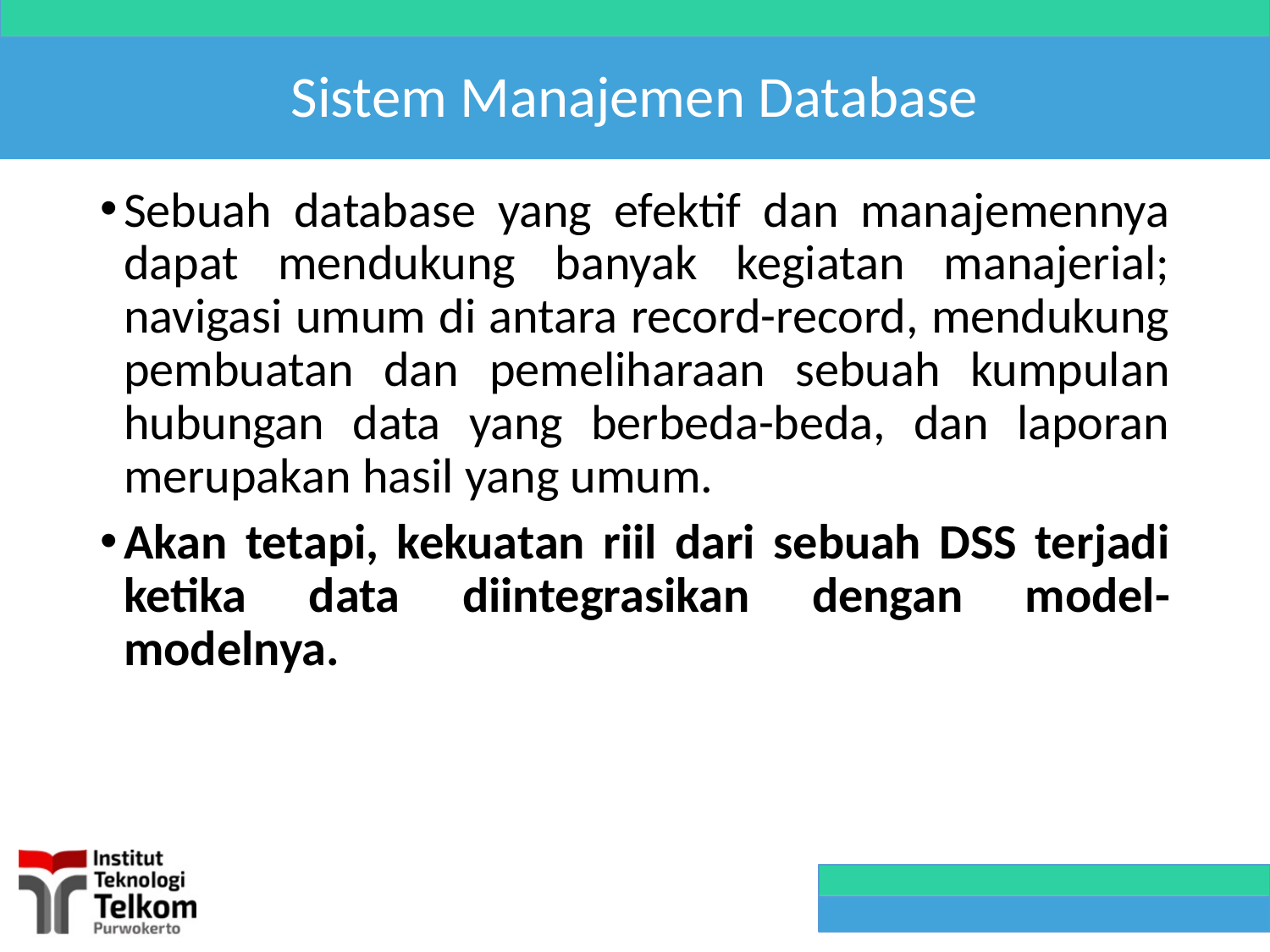

# Sistem Manajemen Database
Sebuah database yang efektif dan manajemennya dapat mendukung banyak kegiatan manajerial; navigasi umum di antara record-record, mendukung pembuatan dan pemeliharaan sebuah kumpulan hubungan data yang berbeda-beda, dan laporan merupakan hasil yang umum.
Akan tetapi, kekuatan riil dari sebuah DSS terjadi ketika data diintegrasikan dengan model-modelnya.